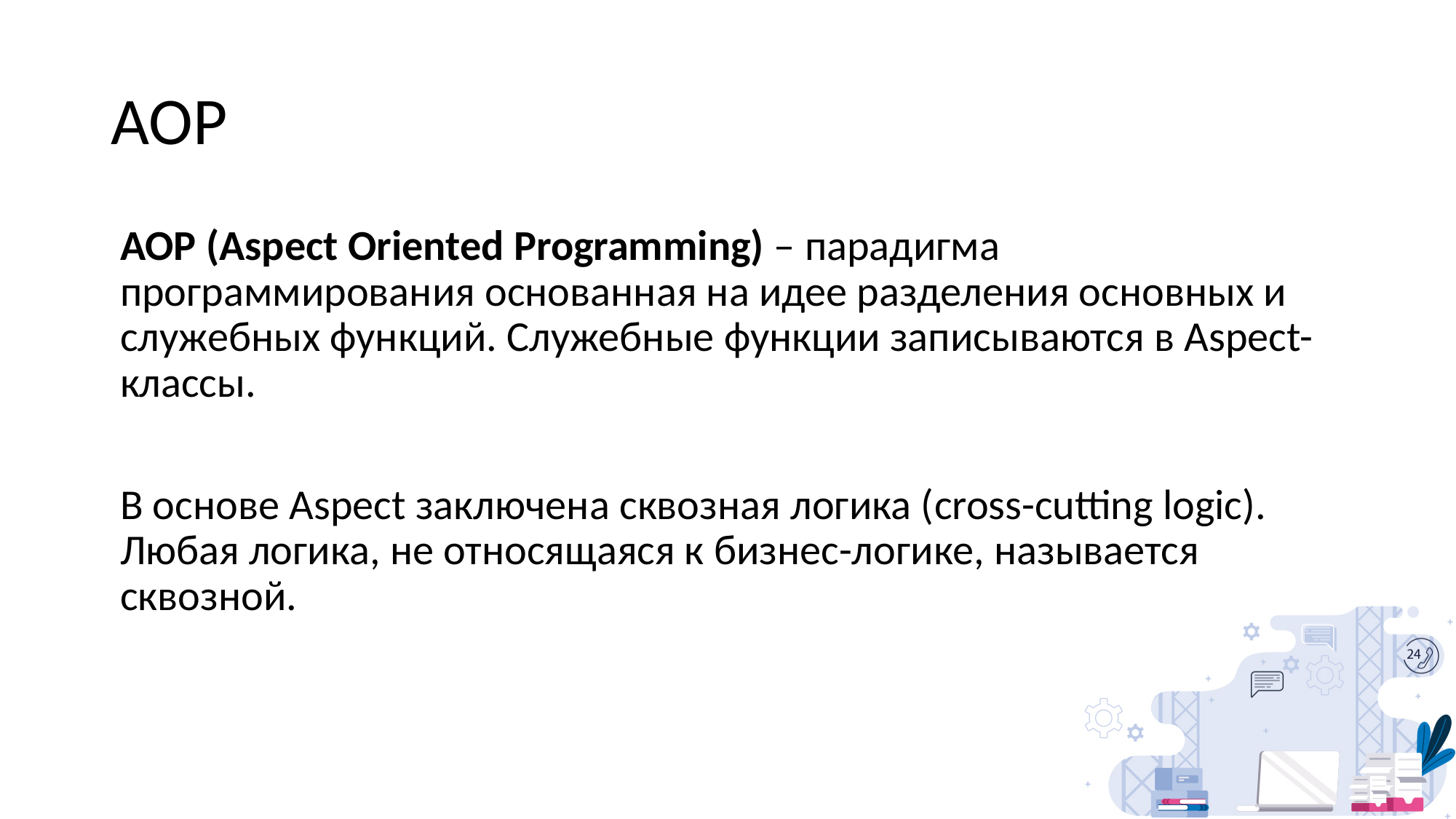

# AOP
AOP (Aspect Oriented Programming) – парадигма программирования основанная на идее разделения основных и служебных функций. Служебные функции записываются в Aspect-классы.

В основе Aspect заключена сквозная логика (cross-cutting logic). Любая логика, не относящаяся к бизнес-логике, называется сквозной.